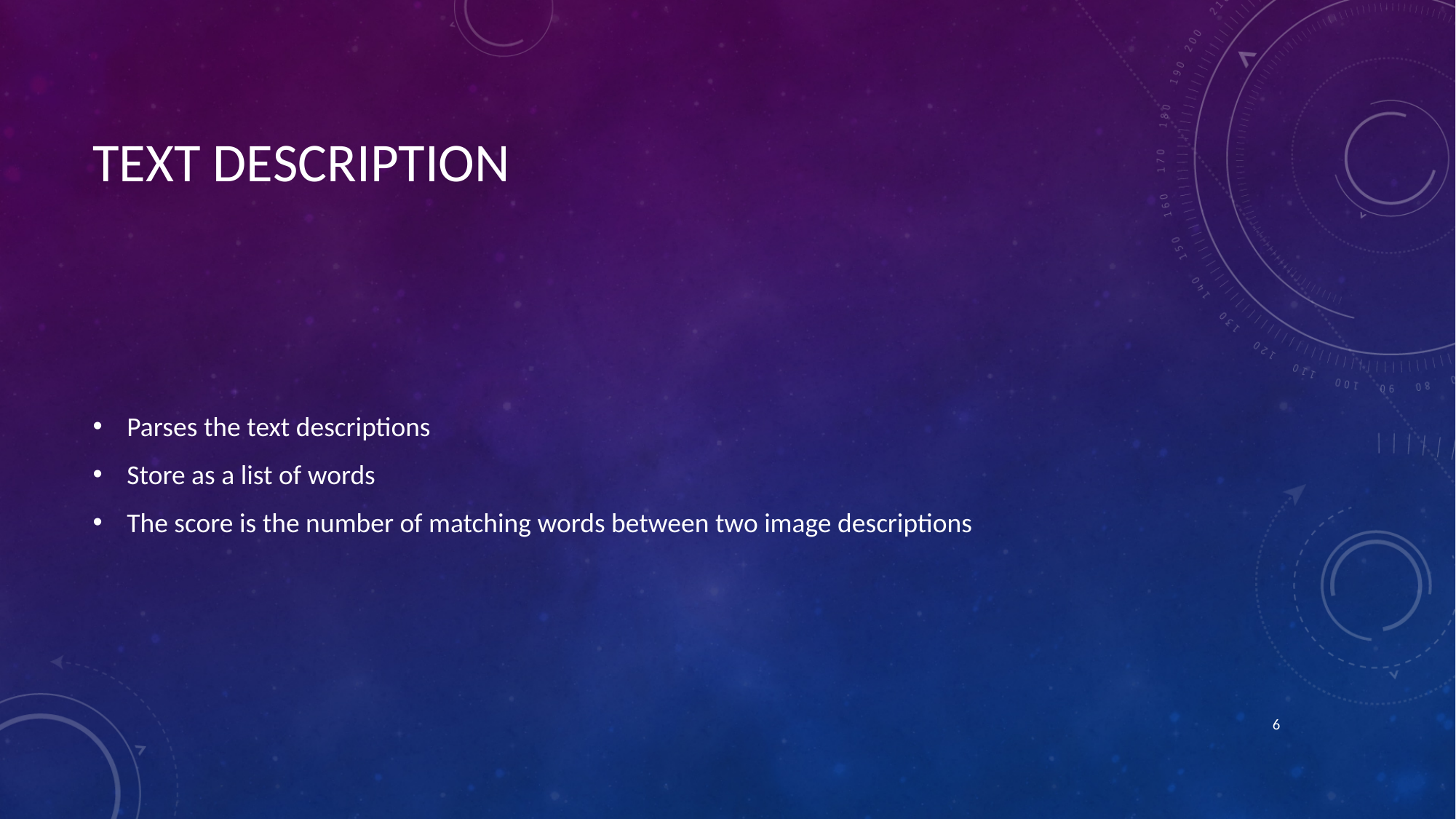

# Text Description
Parses the text descriptions
Store as a list of words
The score is the number of matching words between two image descriptions
6